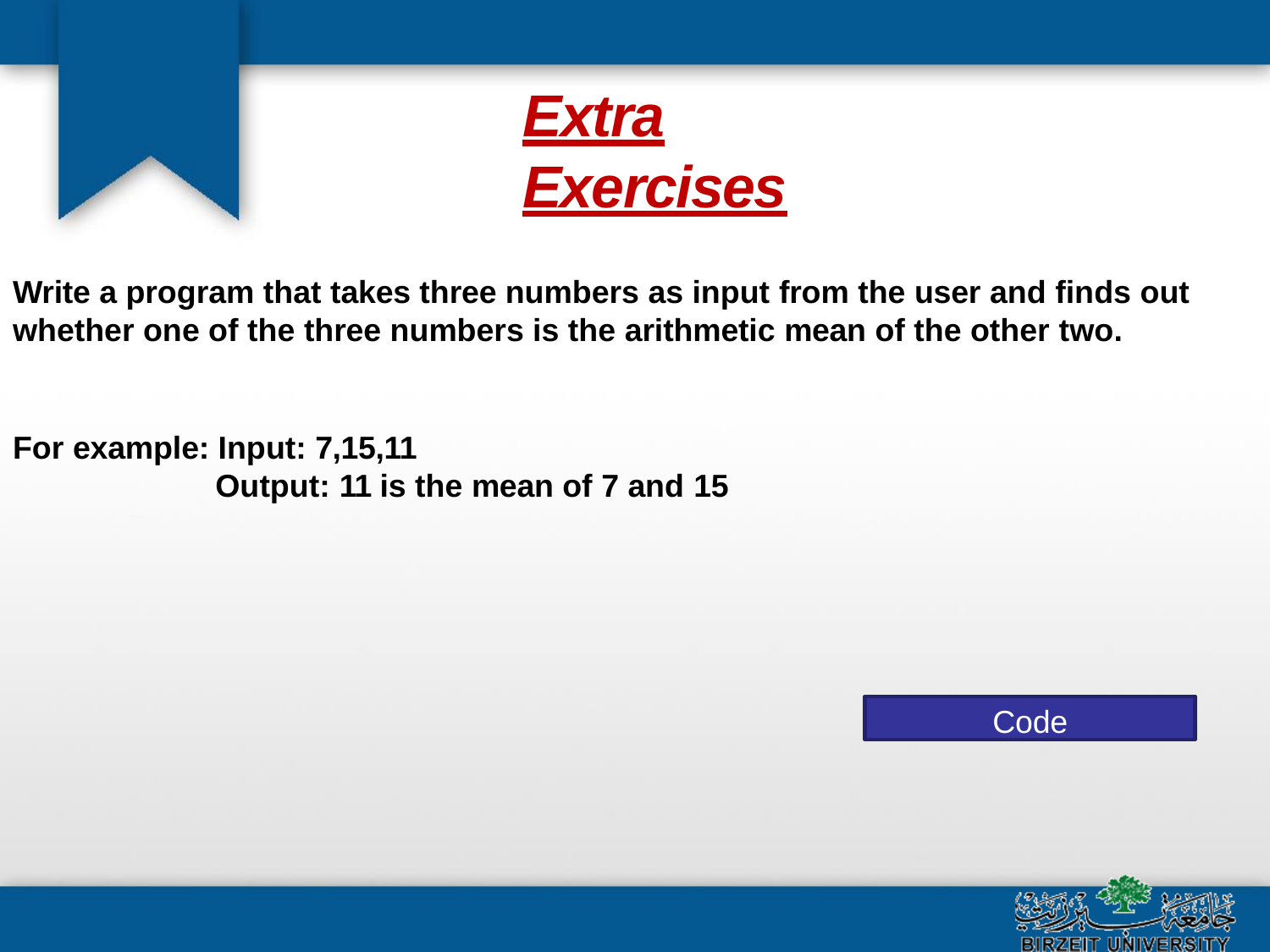

# Extra Exercises
Write a program that takes three numbers as input from the user and finds out
whether one of the three numbers is the arithmetic mean of the other two.

For example: Input: 7,15,11
Output: 11 is the mean of 7 and 15
Code